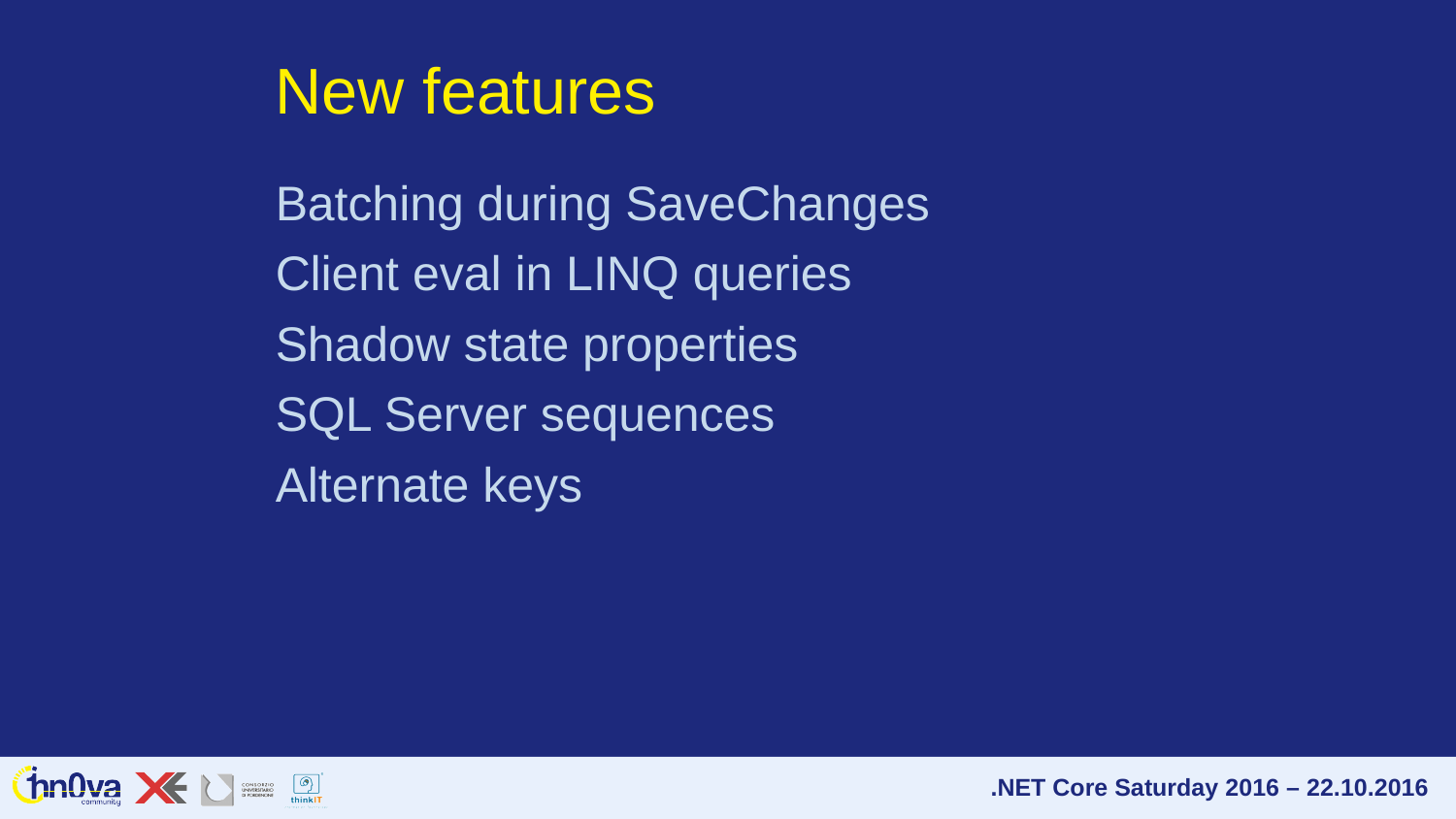

# New features
Batching during SaveChanges
Client eval in LINQ queries
Shadow state properties
SQL Server sequences
Alternate keys